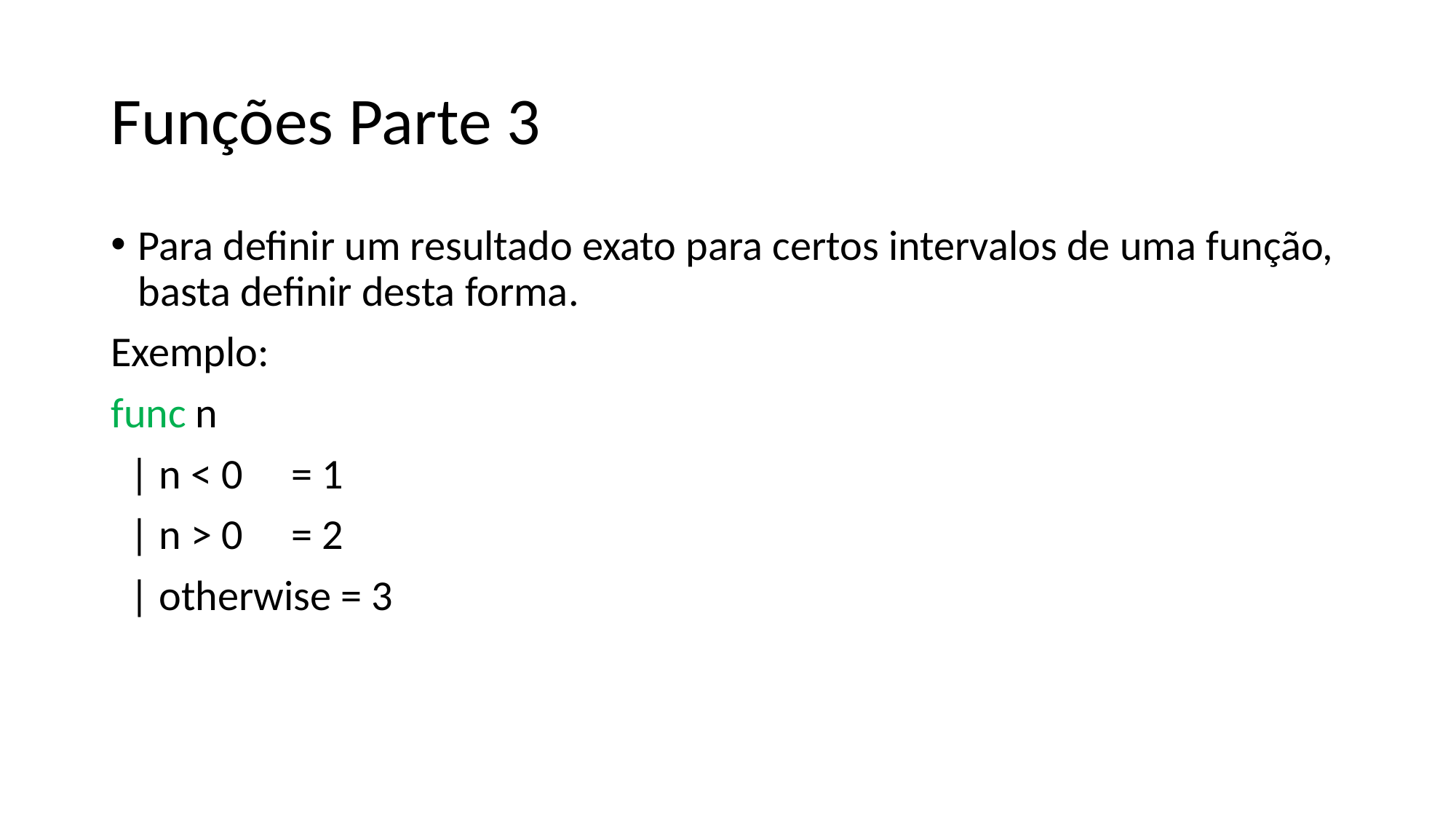

# Funções Parte 3
Para definir um resultado exato para certos intervalos de uma função, basta definir desta forma.
Exemplo:
func n
  | n < 0     = 1
  | n > 0     = 2
  | otherwise = 3